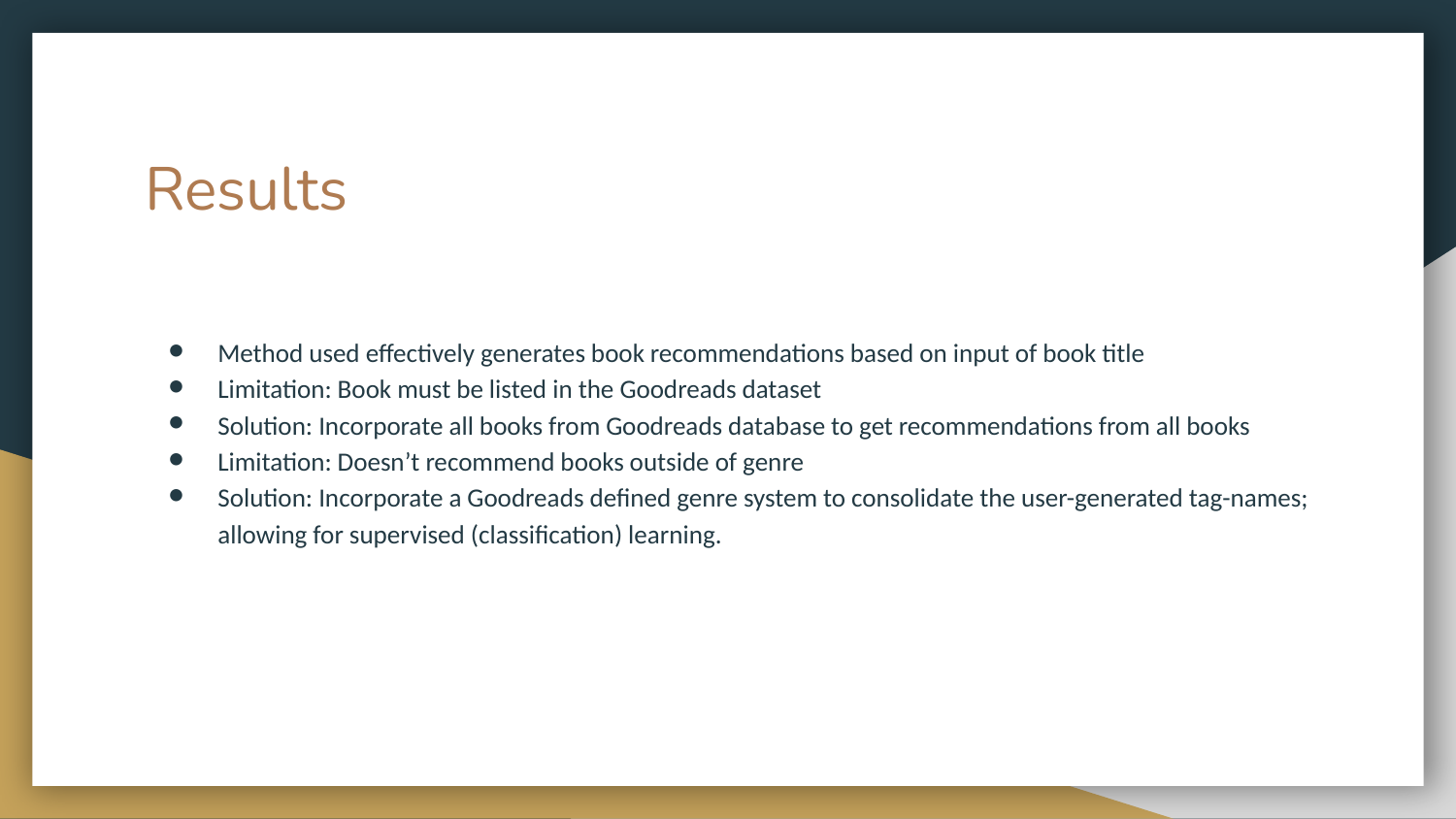

# Results
Method used effectively generates book recommendations based on input of book title
Limitation: Book must be listed in the Goodreads dataset
Solution: Incorporate all books from Goodreads database to get recommendations from all books
Limitation: Doesn’t recommend books outside of genre
Solution: Incorporate a Goodreads defined genre system to consolidate the user-generated tag-names; allowing for supervised (classification) learning.